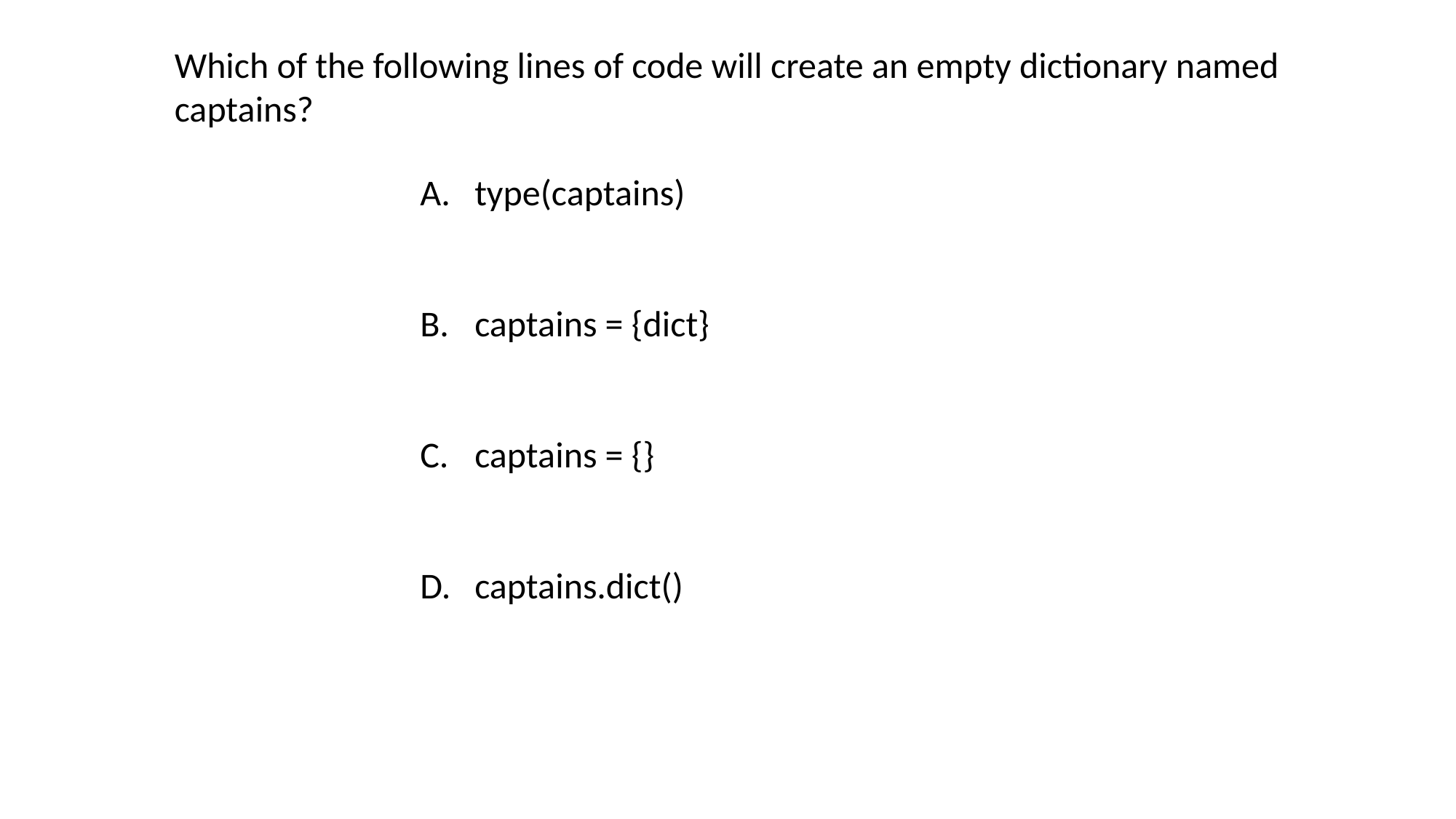

Which of the following lines of code will create an empty dictionary named captains?
type(captains)

captains = {dict}

captains = {}

captains.dict()